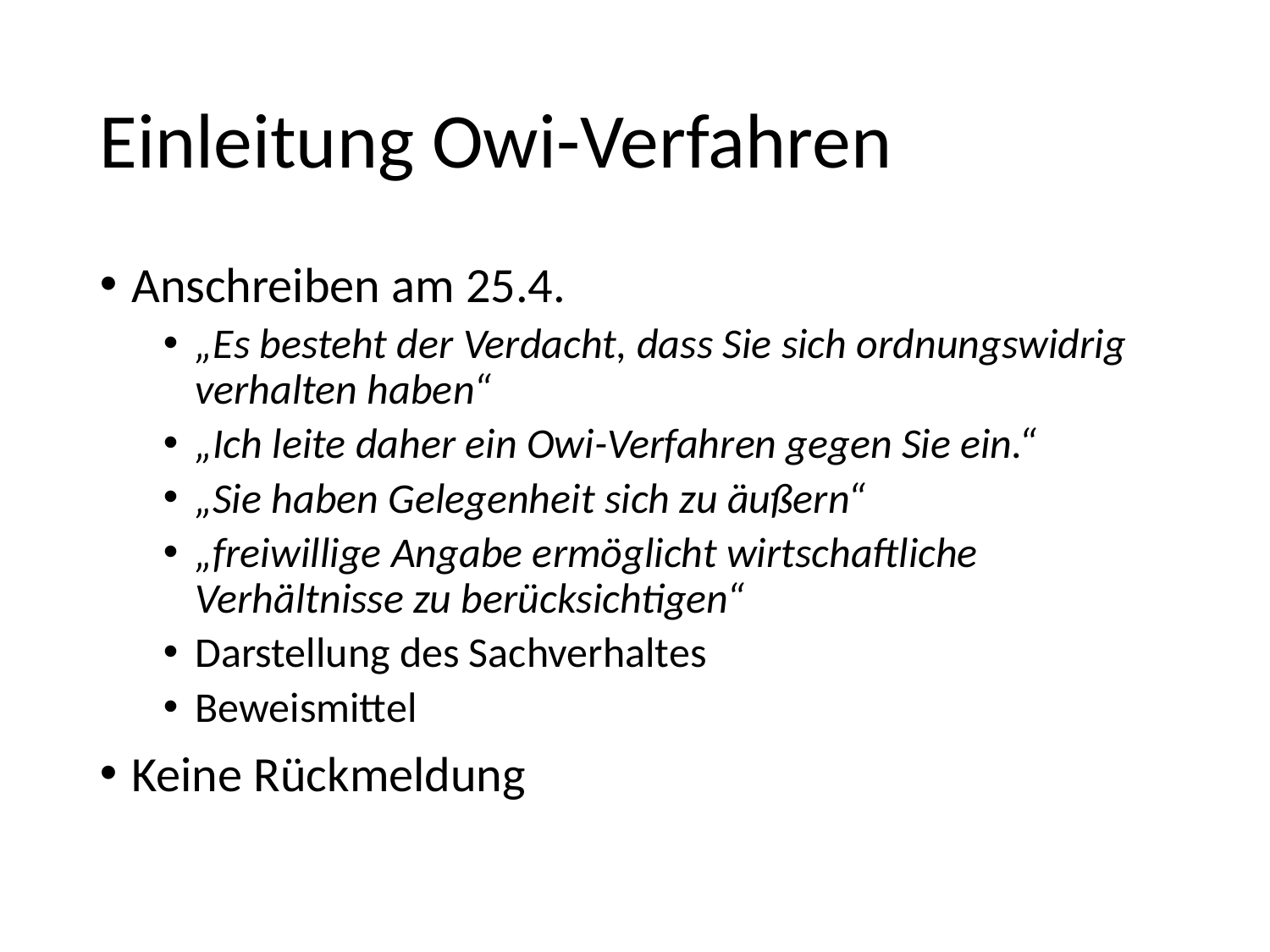

# Einleitung Owi-Verfahren
Anschreiben am 25.4.
„Es besteht der Verdacht, dass Sie sich ordnungswidrig verhalten haben“
„Ich leite daher ein Owi-Verfahren gegen Sie ein.“
„Sie haben Gelegenheit sich zu äußern“
„freiwillige Angabe ermöglicht wirtschaftliche Verhältnisse zu berücksichtigen“
Darstellung des Sachverhaltes
Beweismittel
Keine Rückmeldung